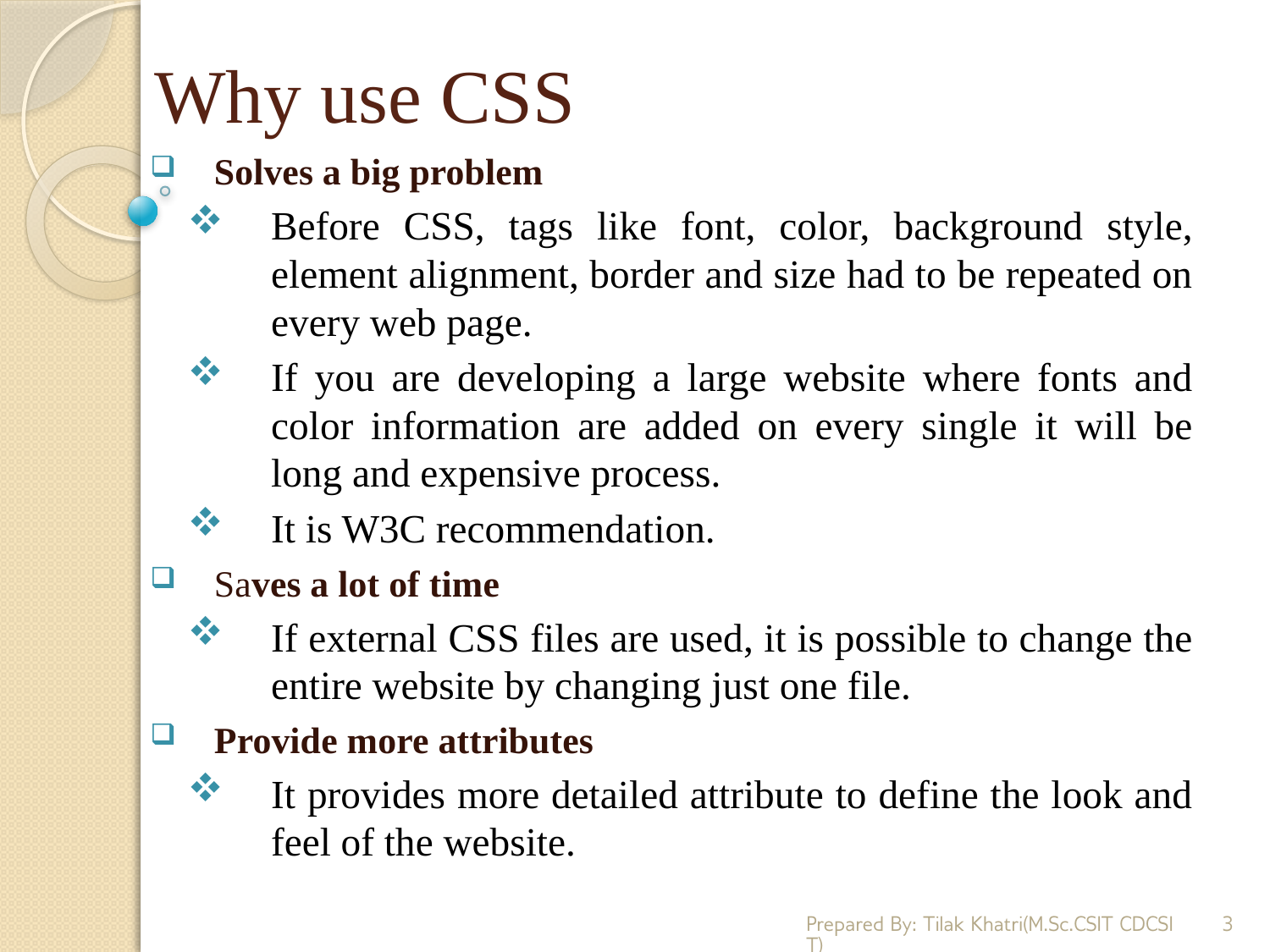

# Why use CSS
Solves a big problem
Before CSS, tags like font, color, background style, element alignment, border and size had to be repeated on every web page.
If you are developing a large website where fonts and color information are added on every single it will be long and expensive process.
It is W3C recommendation.
Saves a lot of time
If external CSS files are used, it is possible to change the entire website by changing just one file.
Provide more attributes
It provides more detailed attribute to define the look and feel of the website.
Prepared By: Tilak Khatri(M.Sc.CSIT CDCSIT)
3